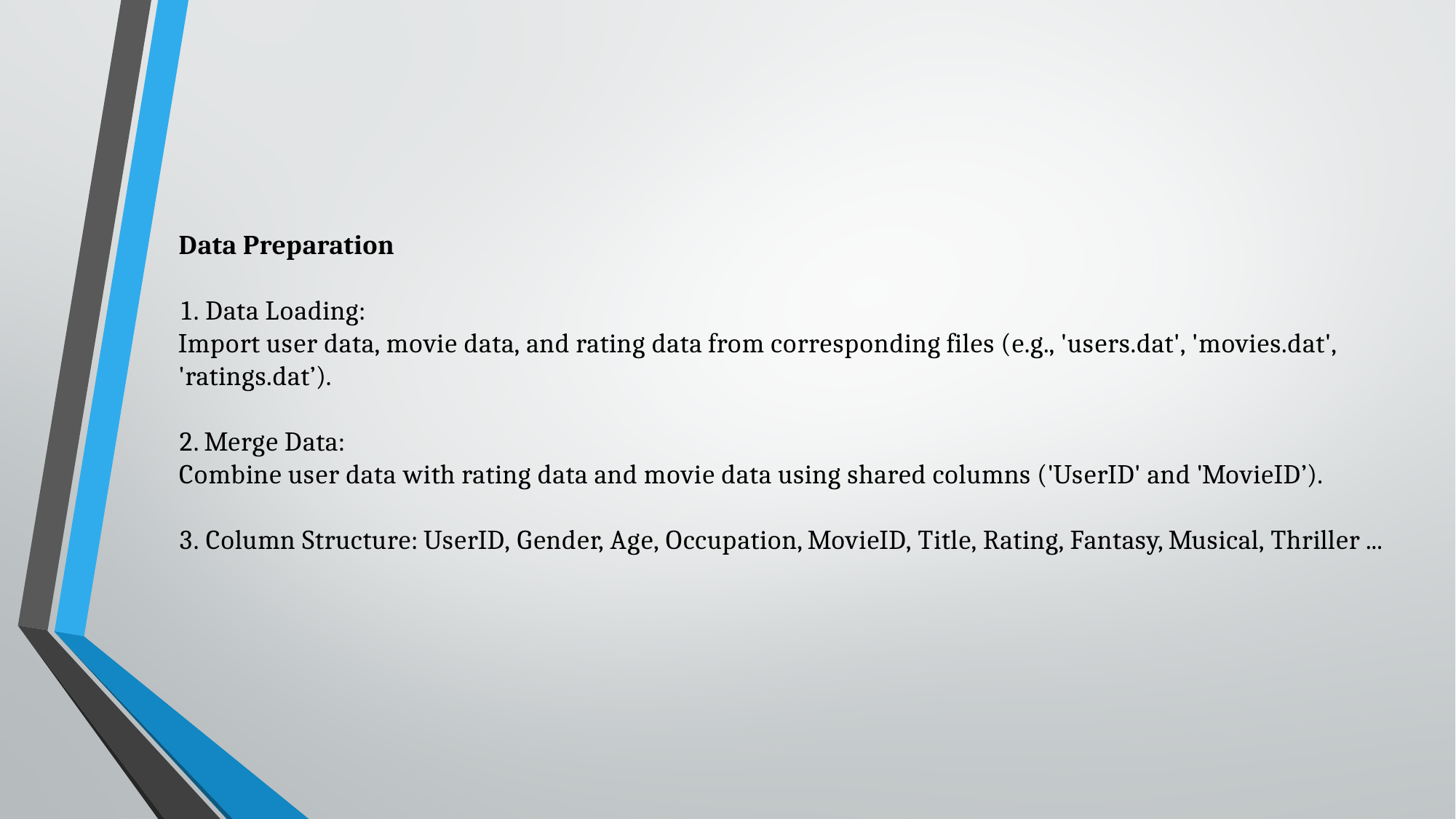

Data Preparation

1. Data Loading:
Import user data, movie data, and rating data from corresponding files (e.g., 'users.dat', 'movies.dat', 'ratings.dat’).

2. Merge Data:
Combine user data with rating data and movie data using shared columns ('UserID' and 'MovieID’).

3. Column Structure: UserID, Gender, Age, Occupation, MovieID, Title, Rating, Fantasy, Musical, Thriller ...